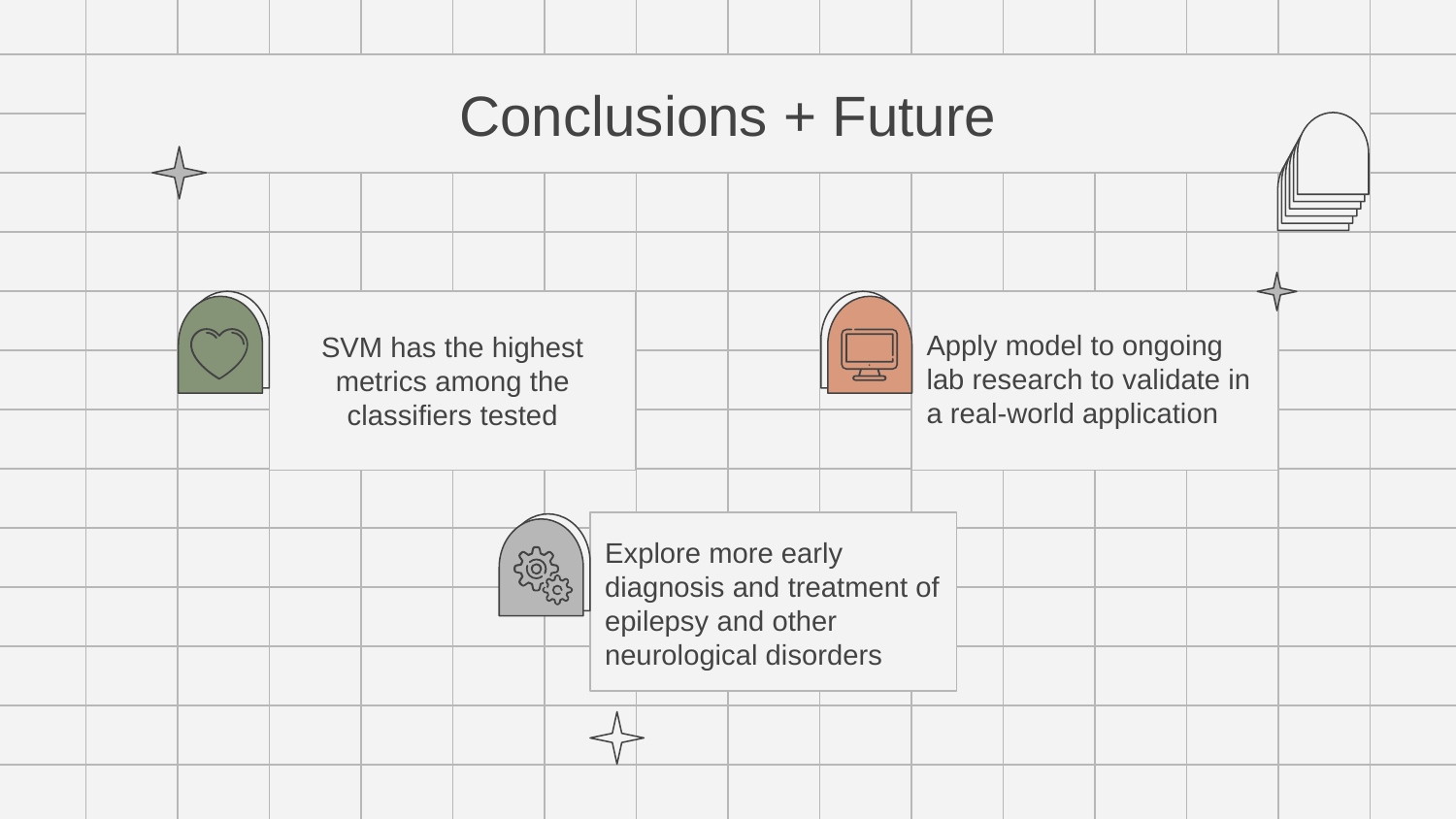

# Conclusions + Future

Apply model to ongoing lab research to validate in a real-world application

SVM has the highest metrics among the classifiers tested

Explore more early diagnosis and treatment of epilepsy and other neurological disorders